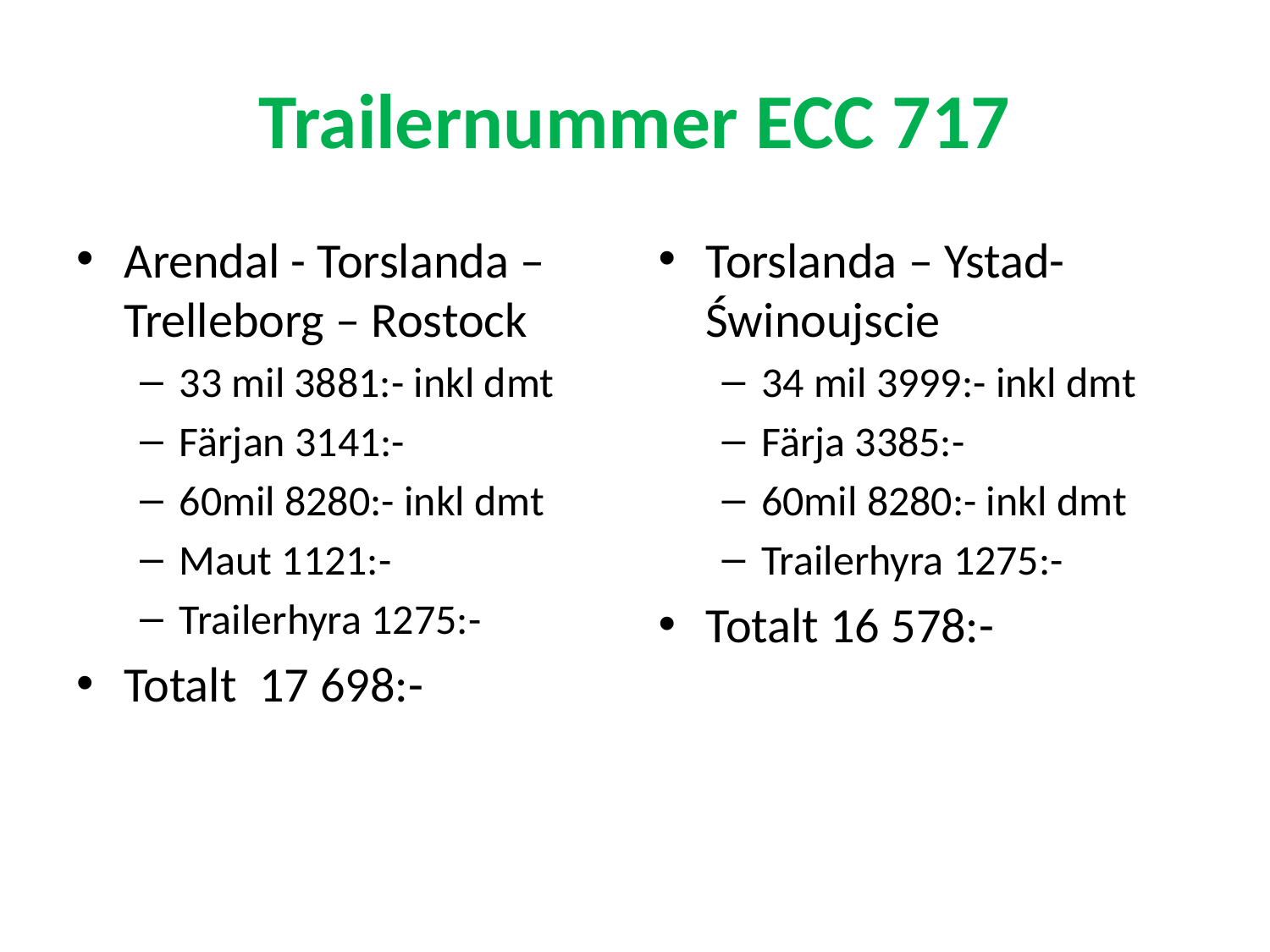

# Trailernummer ECC 717
Arendal - Torslanda – Trelleborg – Rostock
33 mil 3881:- inkl dmt
Färjan 3141:-
60mil 8280:- inkl dmt
Maut 1121:-
Trailerhyra 1275:-
Totalt  17 698:-

Torslanda – Ystad- Świnoujscie
34 mil 3999:- inkl dmt
Färja 3385:-
60mil 8280:- inkl dmt
Trailerhyra 1275:-
Totalt 16 578:-